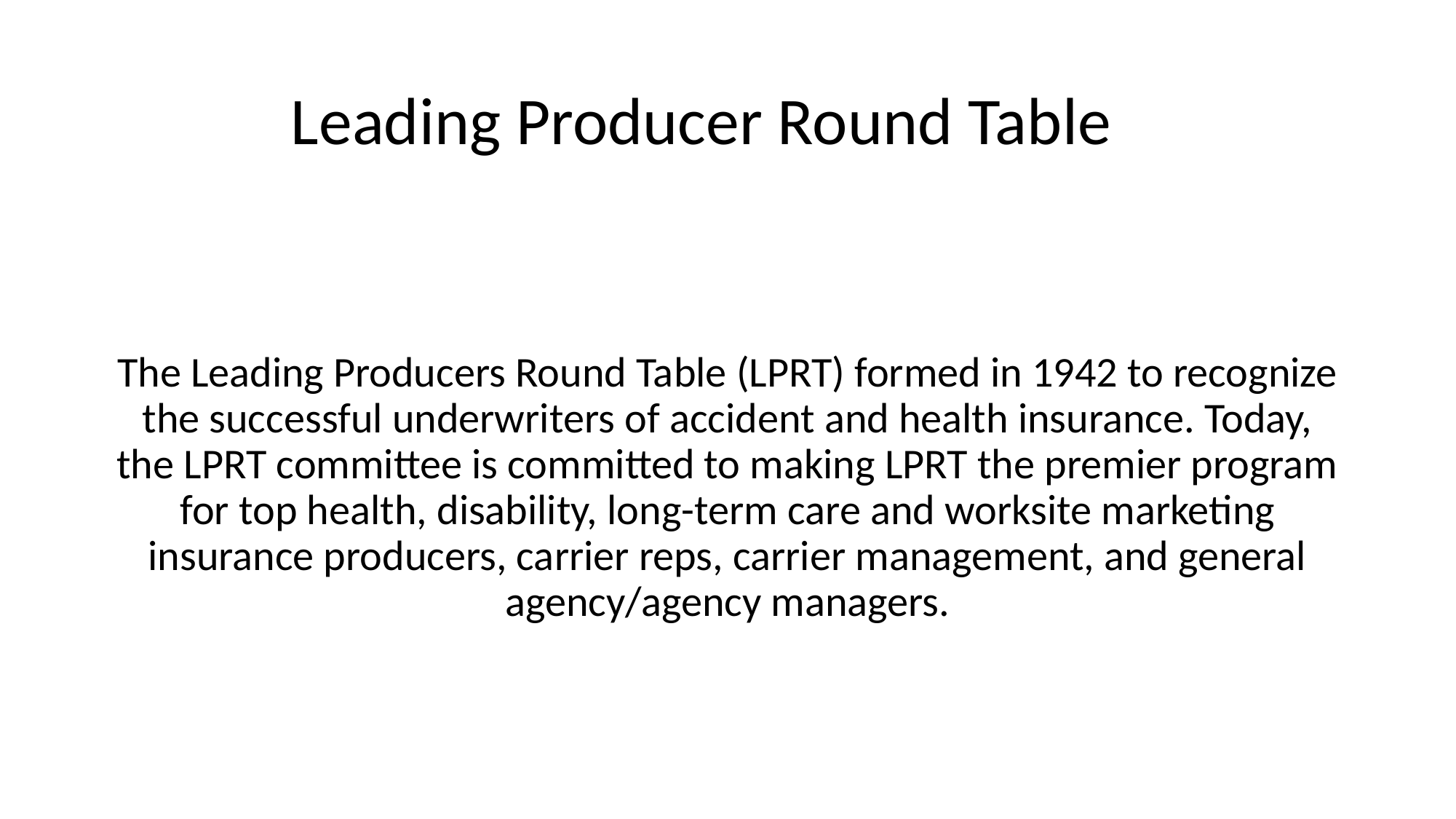

# Leading Producer Round Table

The Leading Producers Round Table (LPRT) formed in 1942 to recognize the successful underwriters of accident and health insurance. Today, the LPRT committee is committed to making LPRT the premier program for top health, disability, long-term care and worksite marketing insurance producers, carrier reps, carrier management, and general agency/agency managers.